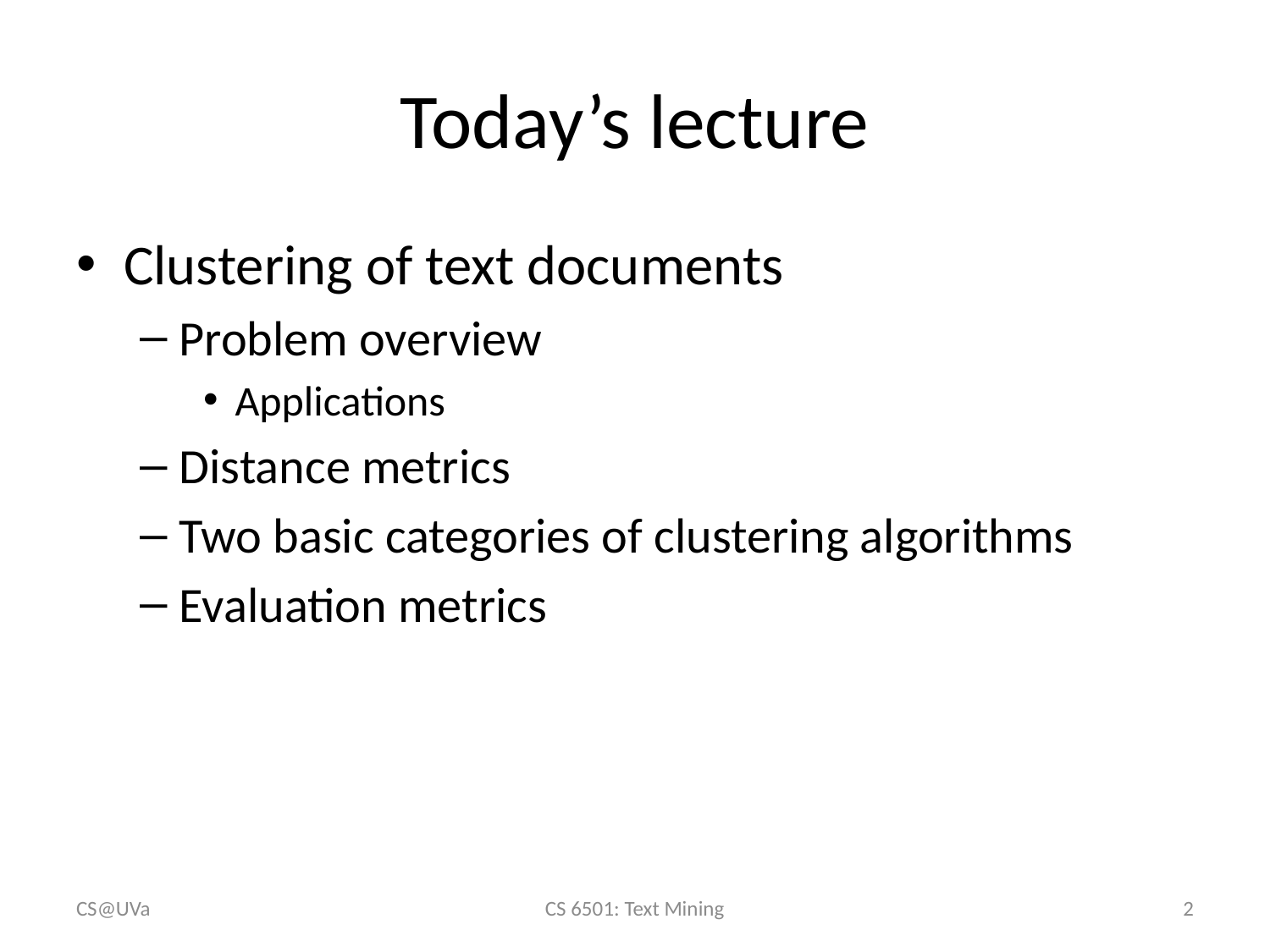

# Today’s lecture
Clustering of text documents
Problem overview
Applications
Distance metrics
Two basic categories of clustering algorithms
Evaluation metrics
CS@UVa
CS 6501: Text Mining
2